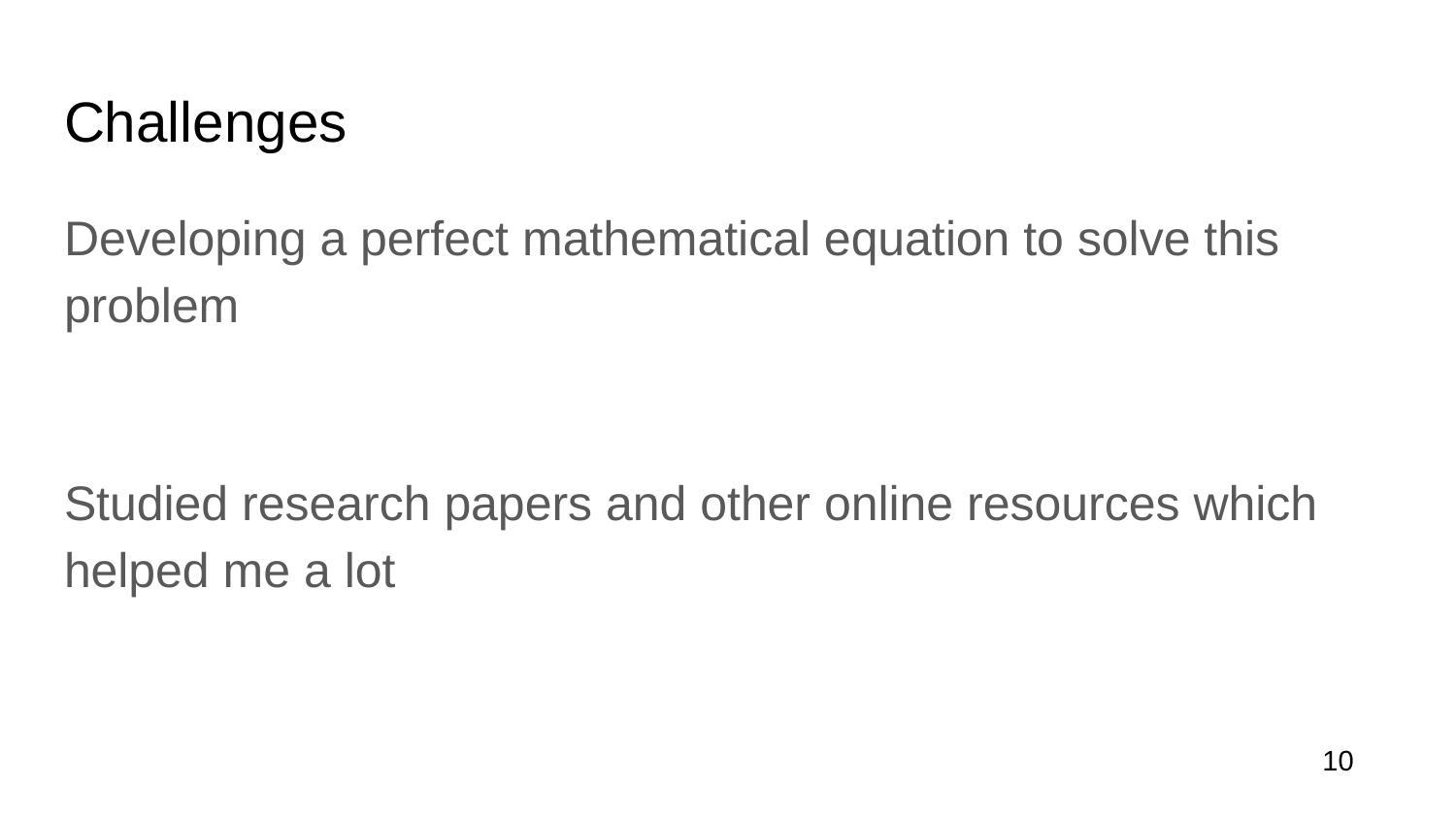

# Challenges
Developing a perfect mathematical equation to solve this problem

Studied research papers and other online resources which helped me a lot
10